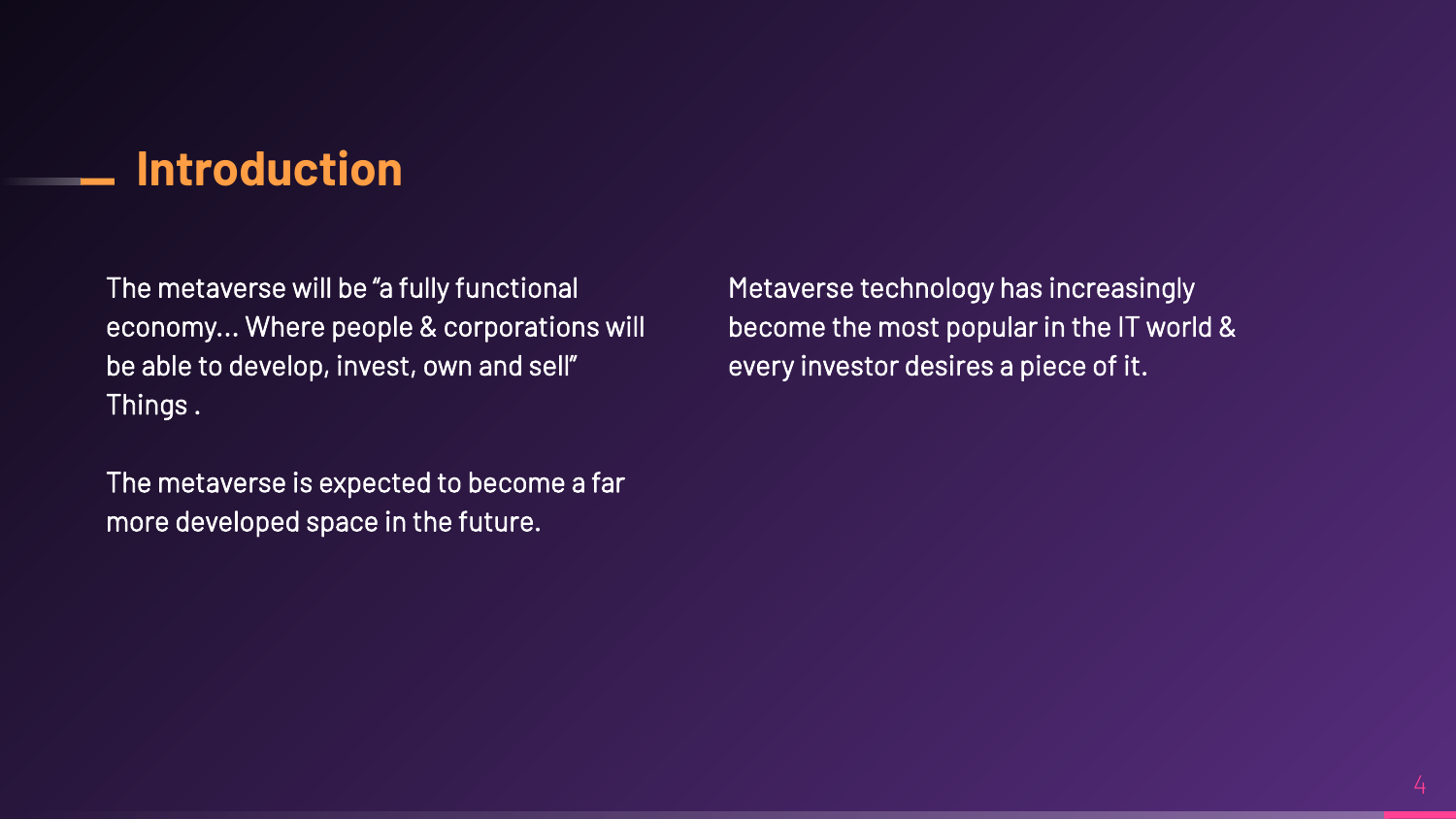

# Introduction
The metaverse will be “a fully functional economy... Where people & corporations will be able to develop, invest, own and sell” Things .

The metaverse is expected to become a far more developed space in the future.

Metaverse technology has increasingly become the most popular in the IT world & every investor desires a piece of it.

4